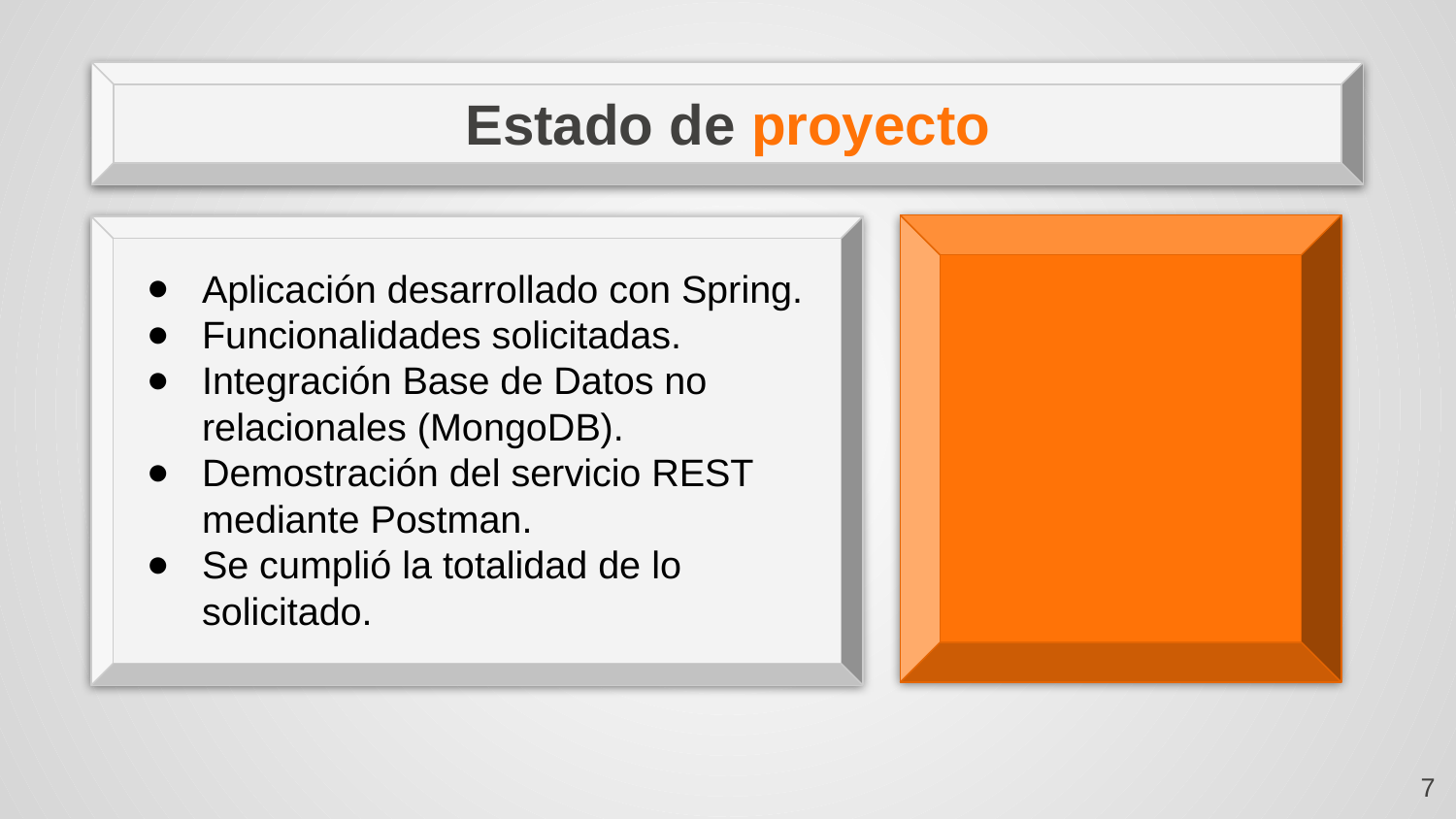

# Estado de proyecto

Aplicación desarrollado con Spring.
Funcionalidades solicitadas.
Integración Base de Datos no relacionales (MongoDB).
Demostración del servicio REST mediante Postman.
Se cumplió la totalidad de lo solicitado.
7